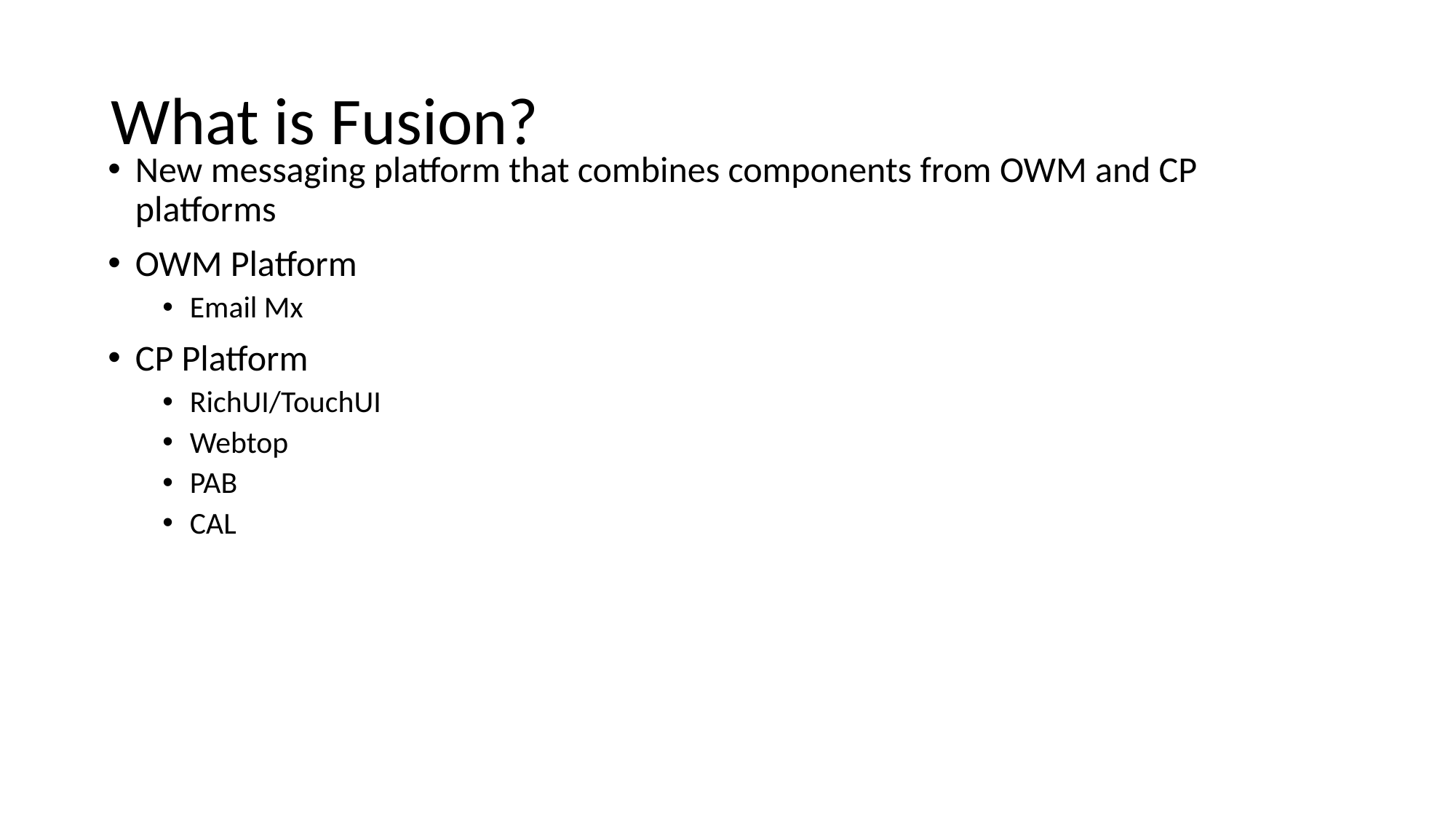

# What is Fusion?
New messaging platform that combines components from OWM and CP platforms
OWM Platform
Email Mx
CP Platform
RichUI/TouchUI
Webtop
PAB
CAL